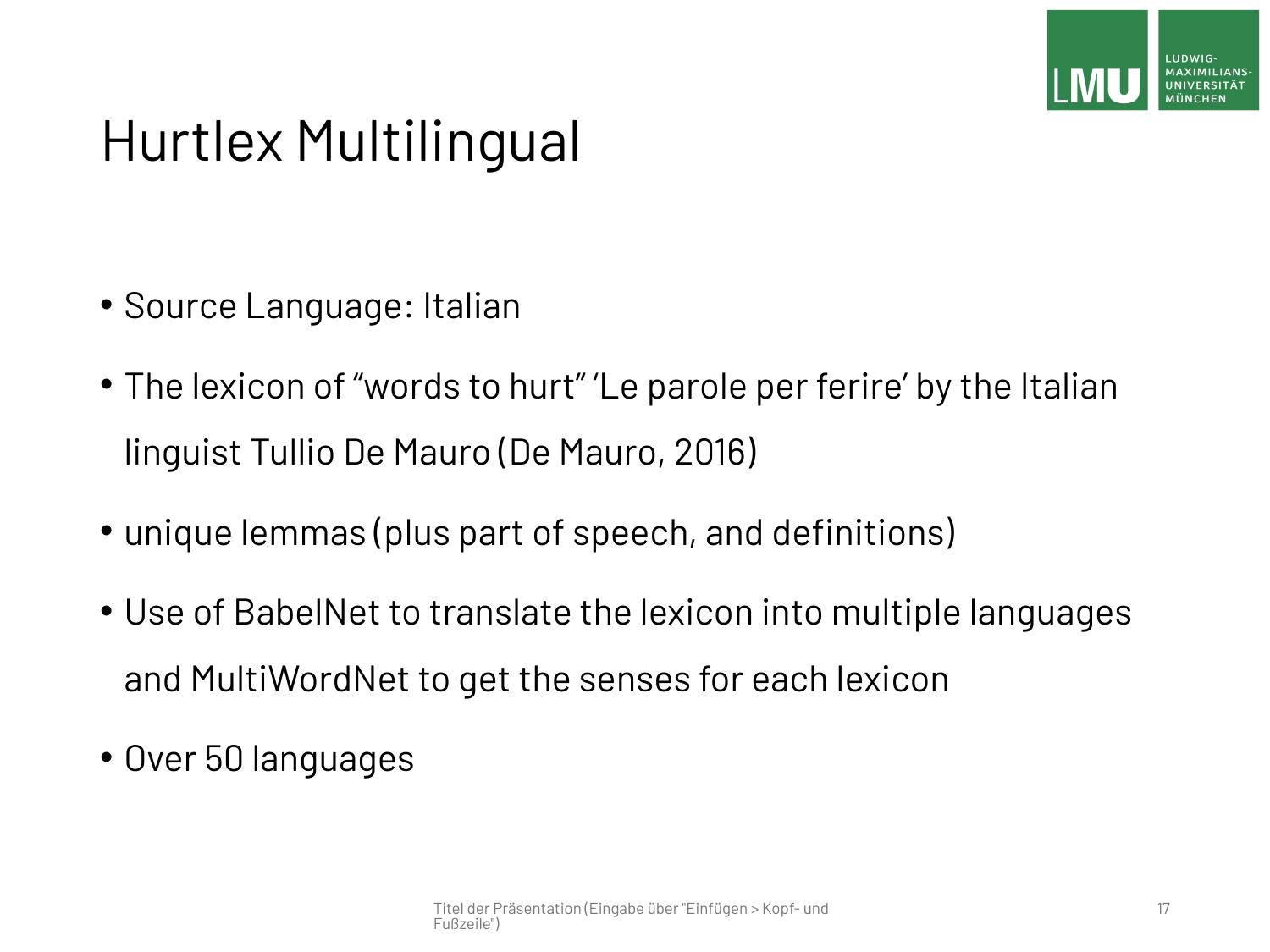

# Hurtlex Multilingual
Source Language: Italian
The lexicon of “words to hurt” ‘Le parole per ferire’ by the Italian linguist Tullio De Mauro (De Mauro, 2016)
unique lemmas (plus part of speech, and definitions)
Use of BabelNet to translate the lexicon into multiple languages and MultiWordNet to get the senses for each lexicon
Over 50 languages
Titel der Präsentation (Eingabe über "Einfügen > Kopf- und Fußzeile")
17